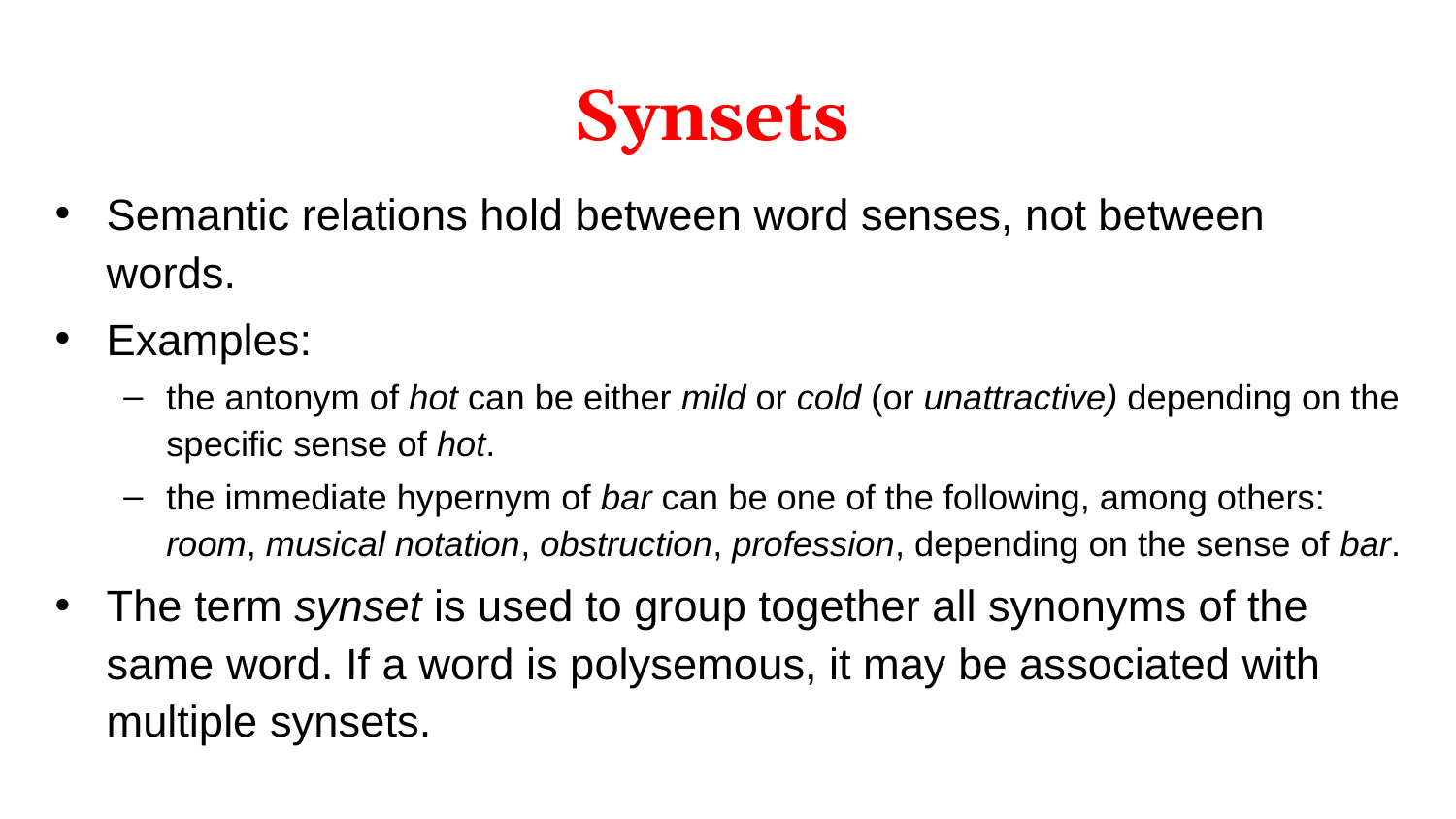

# Synsets
Semantic relations hold between word senses, not between words.
Examples:
the antonym of hot can be either mild or cold (or unattractive) depending on the specific sense of hot.
the immediate hypernym of bar can be one of the following, among others: room, musical notation, obstruction, profession, depending on the sense of bar.
The term synset is used to group together all synonyms of the same word. If a word is polysemous, it may be associated with multiple synsets.